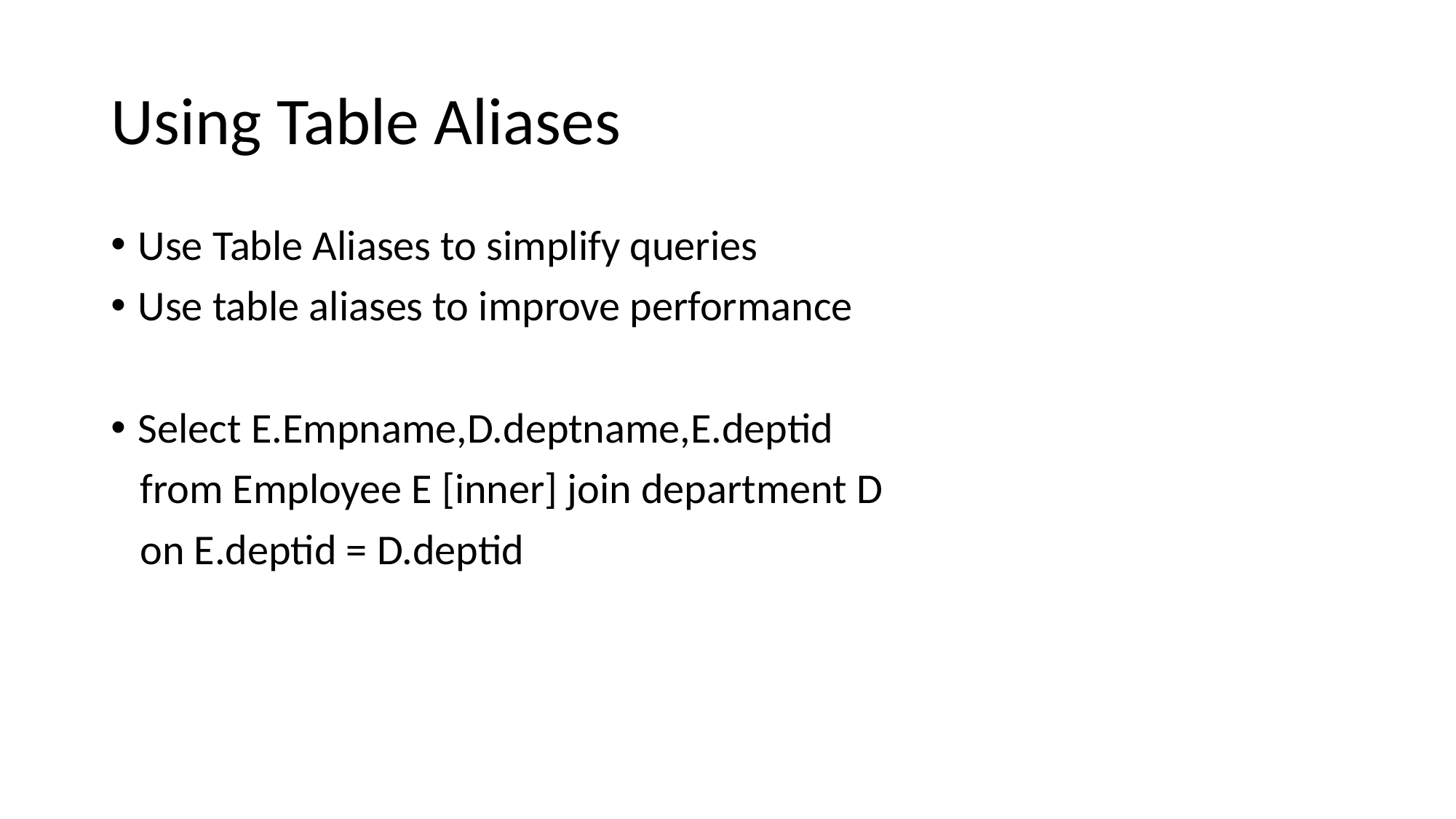

# Using Table Aliases
Use Table Aliases to simplify queries
Use table aliases to improve performance

Select E.Empname,D.deptname,E.deptid
   from Employee E [inner] join department D
   on E.deptid = D.deptid